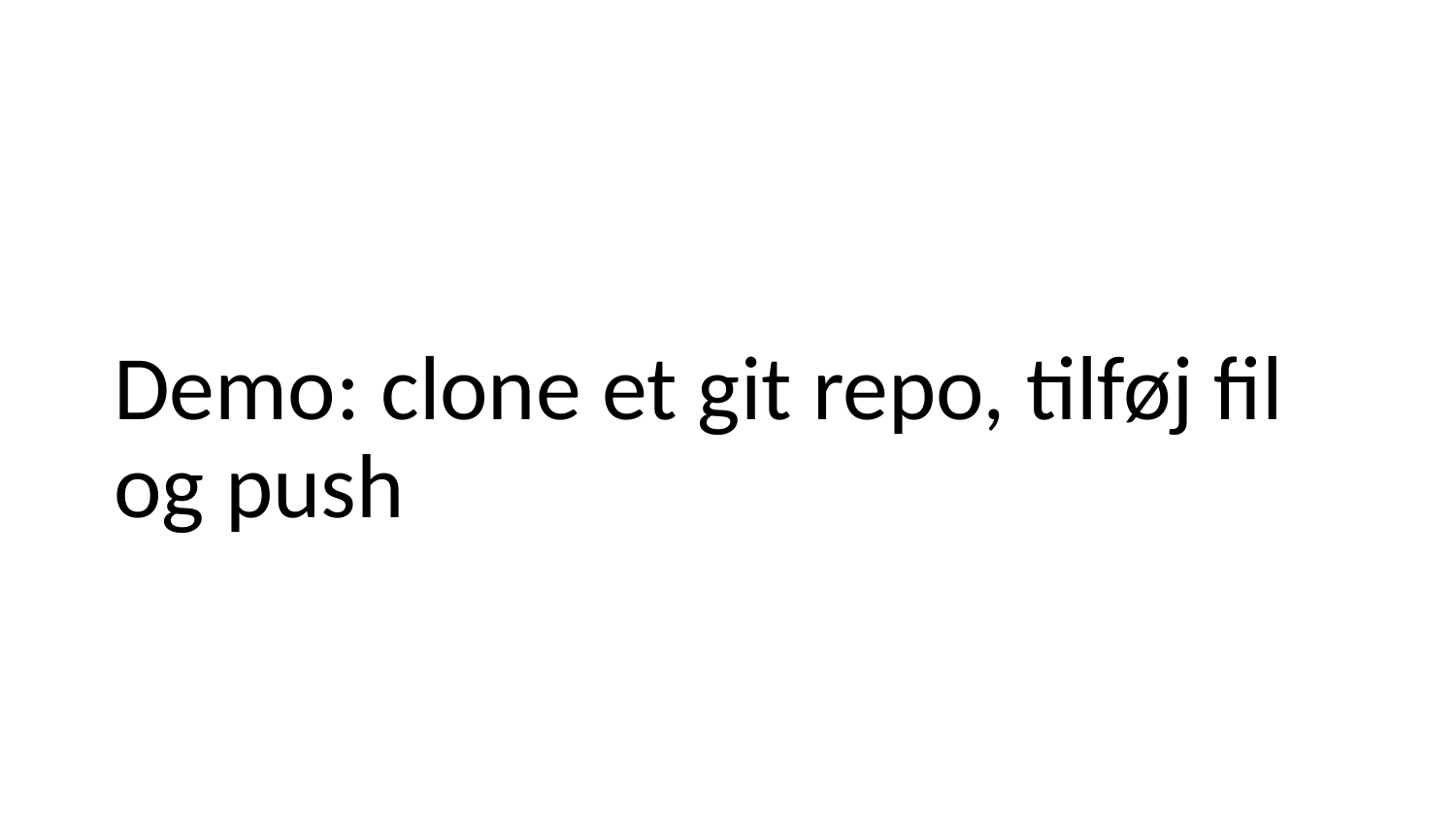

# Demo: clone et git repo, tilføj fil og push